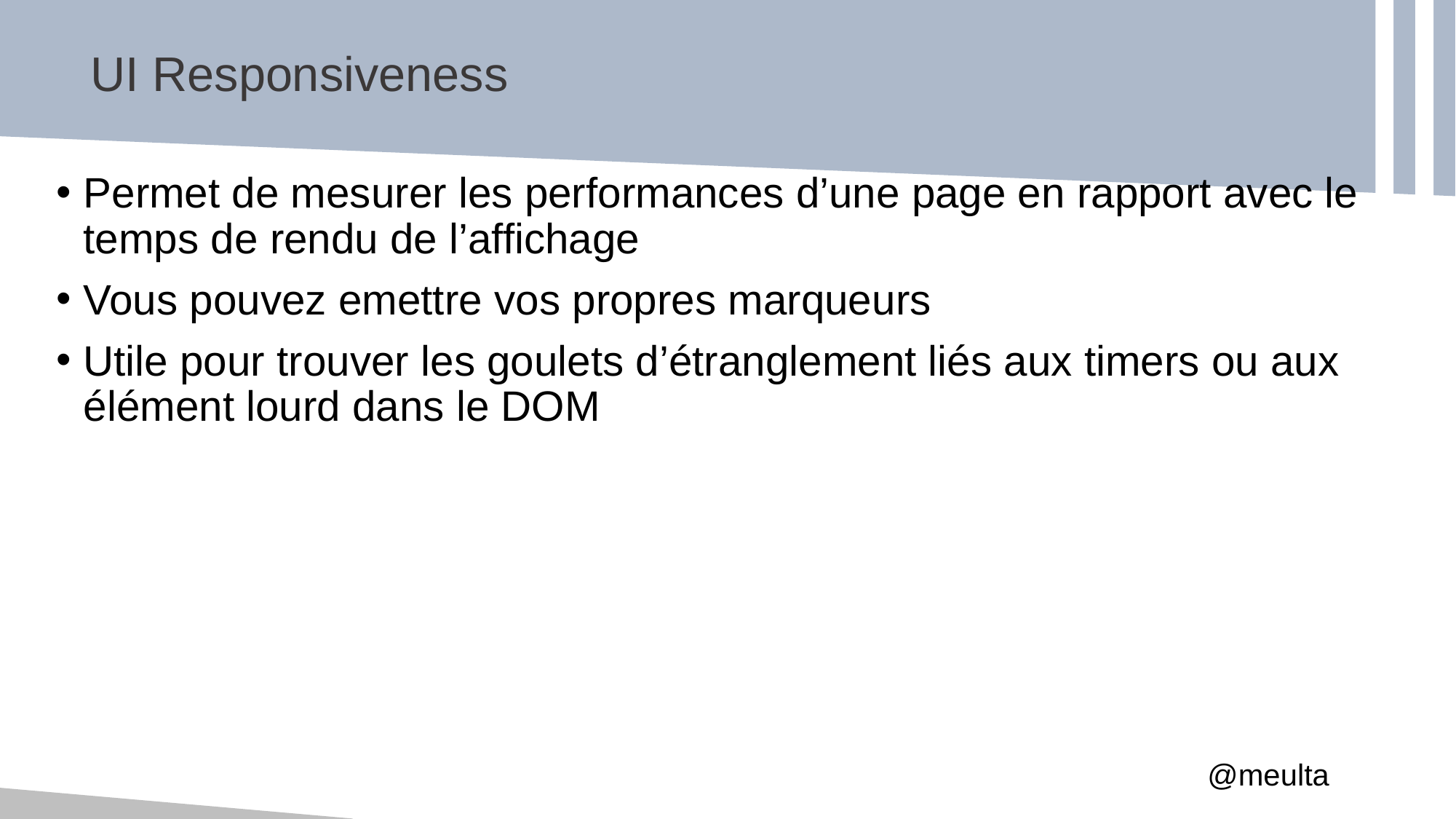

# UI Responsiveness
Permet de mesurer les performances d’une page en rapport avec le temps de rendu de l’affichage
Vous pouvez emettre vos propres marqueurs
Utile pour trouver les goulets d’étranglement liés aux timers ou aux élément lourd dans le DOM